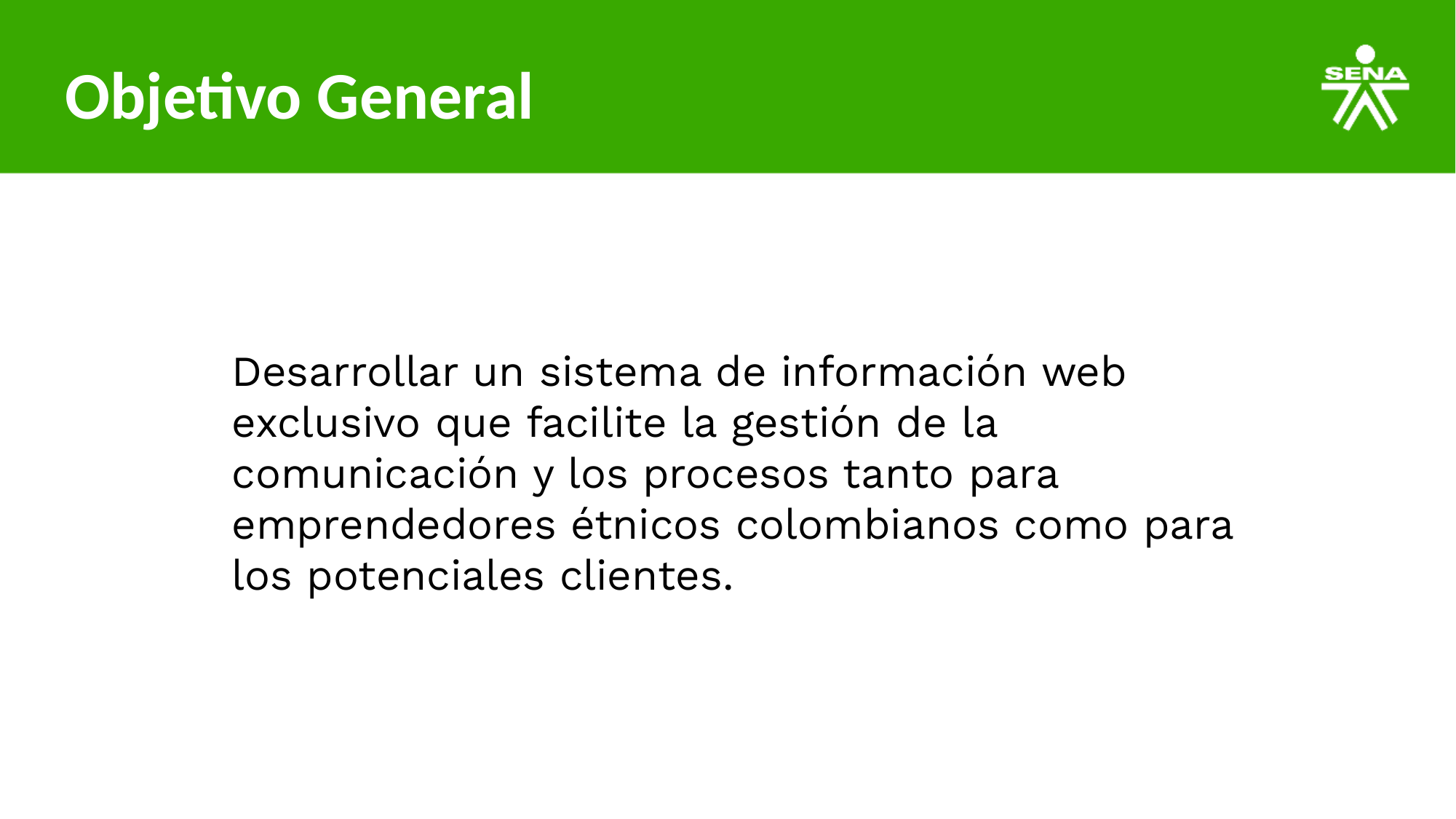

# Objetivo General
Desarrollar un sistema de información web exclusivo que facilite la gestión de la comunicación y los procesos tanto para emprendedores étnicos colombianos como para los potenciales clientes.